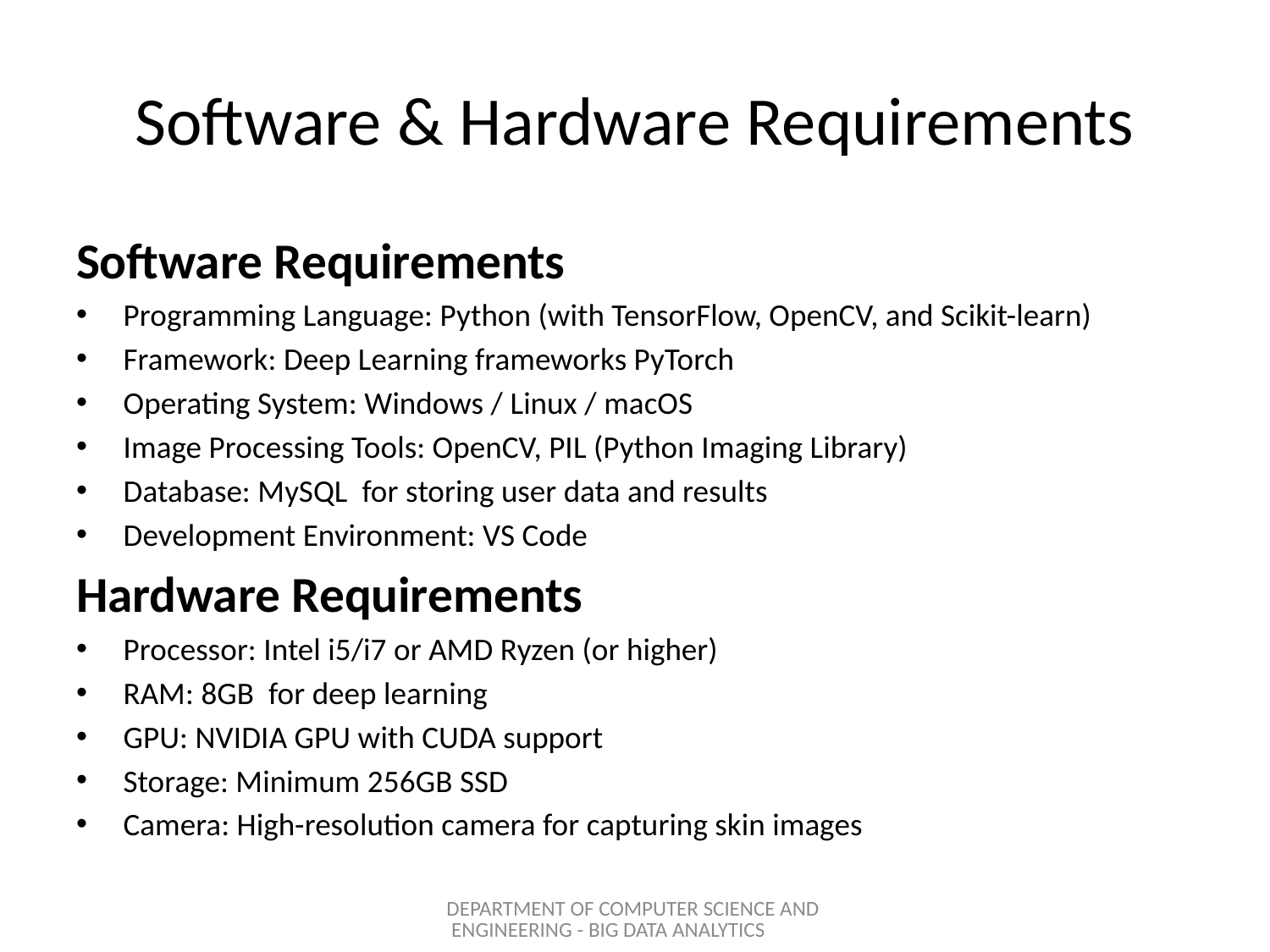

# Software & Hardware Requirements
Software Requirements
Programming Language: Python (with TensorFlow, OpenCV, and Scikit-learn)
Framework: Deep Learning frameworks PyTorch
Operating System: Windows / Linux / macOS
Image Processing Tools: OpenCV, PIL (Python Imaging Library)
Database: MySQL  for storing user data and results
Development Environment: VS Code
Hardware Requirements
Processor: Intel i5/i7 or AMD Ryzen (or higher)
RAM: 8GB  for deep learning
GPU: NVIDIA GPU with CUDA support
Storage: Minimum 256GB SSD
Camera: High-resolution camera for capturing skin images

DEPARTMENT OF COMPUTER SCIENCE AND ENGINEERING - BIG DATA ANALYTICS